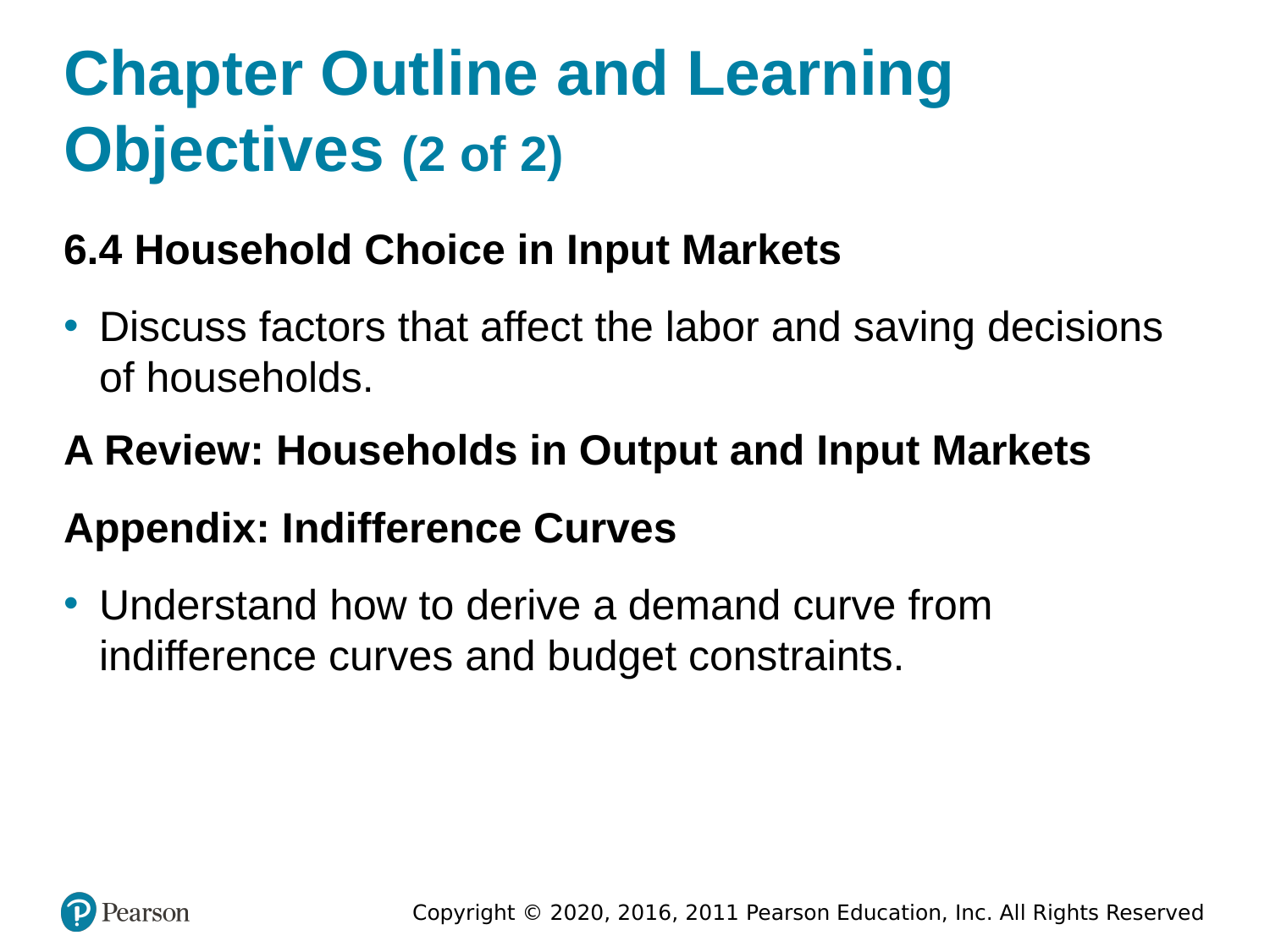

# Chapter Outline and Learning Objectives (2 of 2)
6.4 Household Choice in Input Markets
Discuss factors that affect the labor and saving decisions of households.
A Review: Households in Output and Input Markets
Appendix: Indifference Curves
Understand how to derive a demand curve from indifference curves and budget constraints.